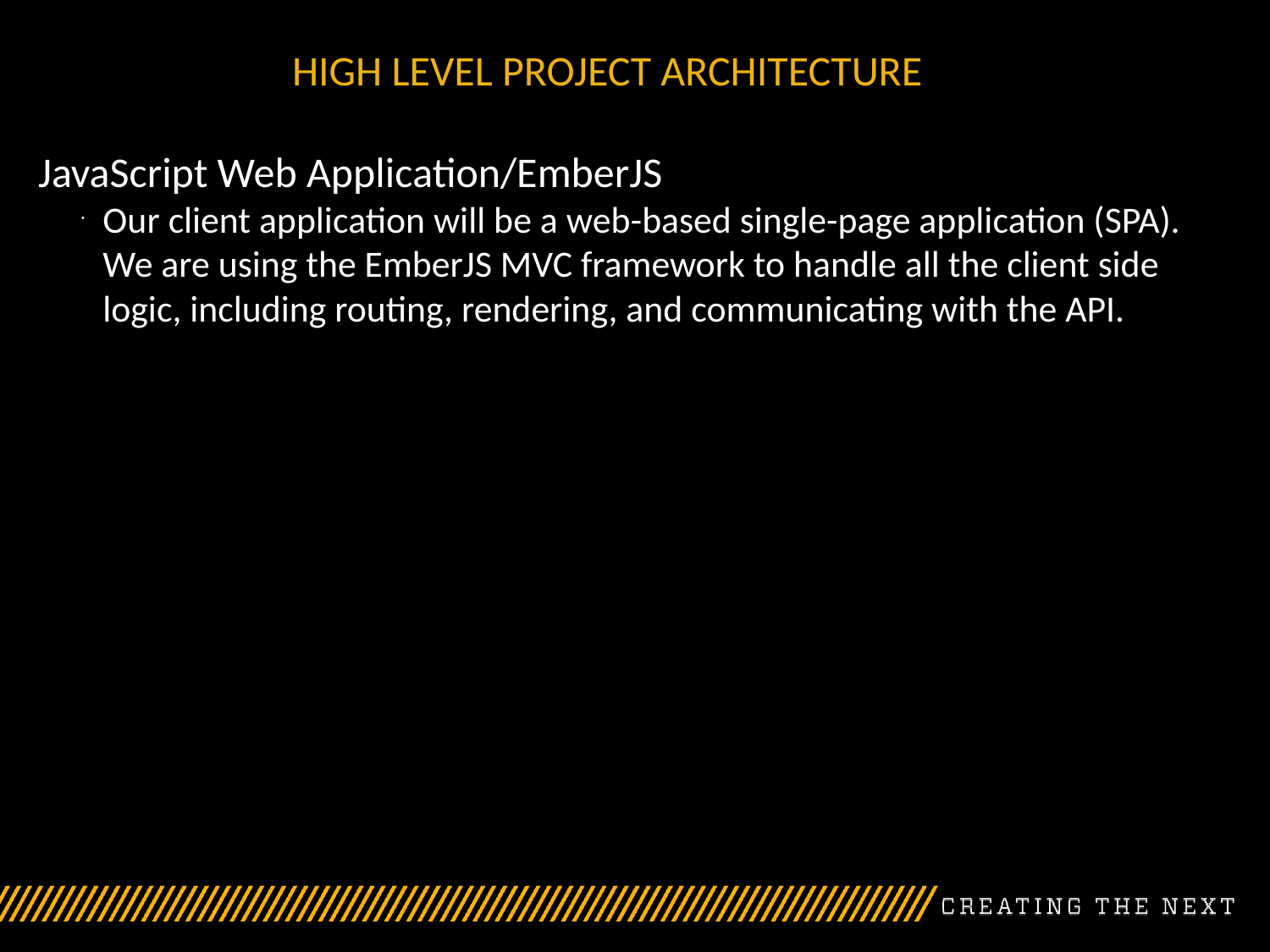

# HIGH LEVEL PROJECT ARCHITECTURE
JavaScript Web Application/EmberJS
Our client application will be a web-based single-page application (SPA).  We are using the EmberJS MVC framework to handle all the client side logic, including routing, rendering, and communicating with the API.